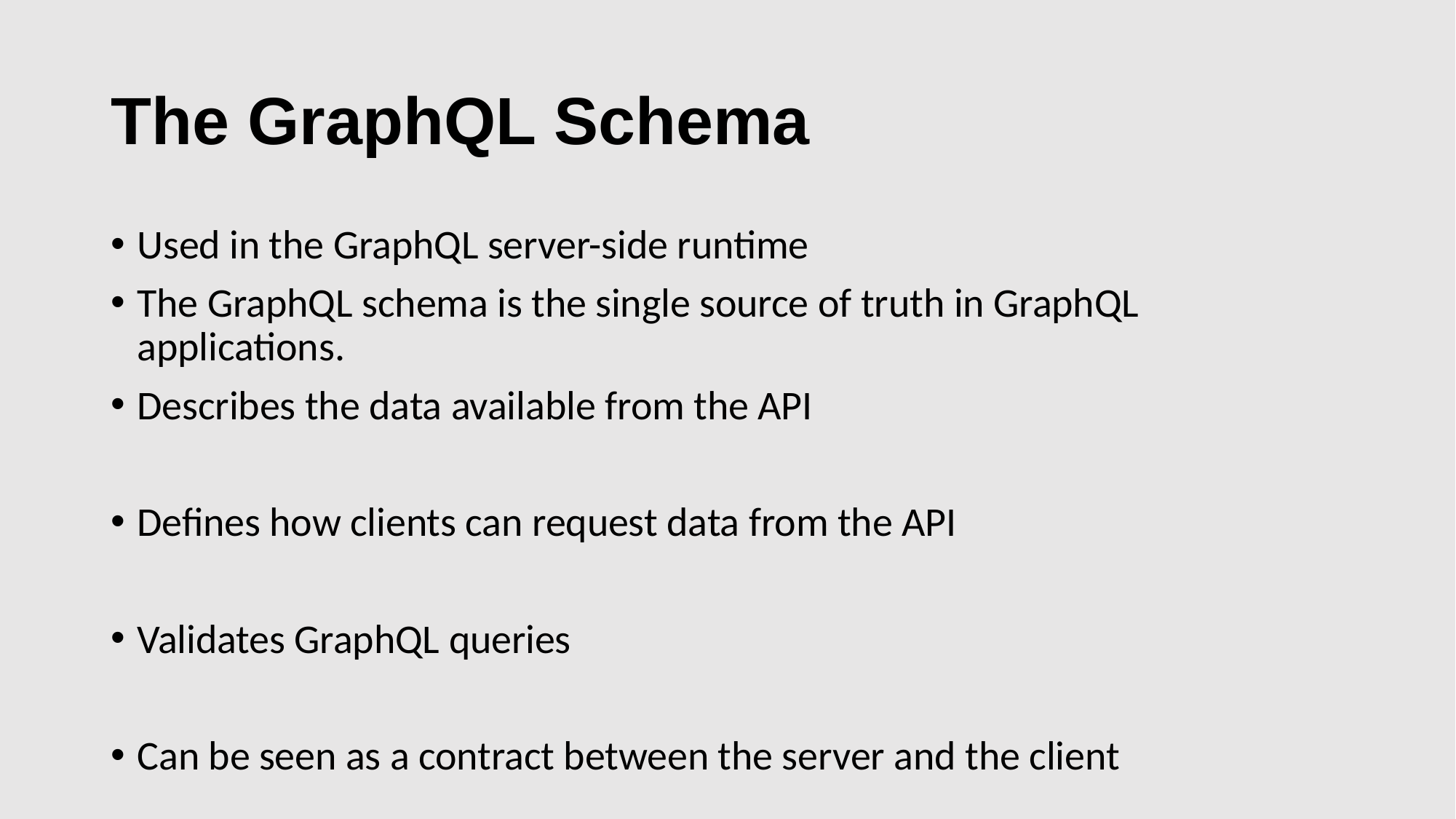

# The GraphQL Schema
Used in the GraphQL server-side runtime
The GraphQL schema is the single source of truth in GraphQL applications.
Describes the data available from the API

Defines how clients can request data from the API

Validates GraphQL queries

Can be seen as a contract between the server and the client